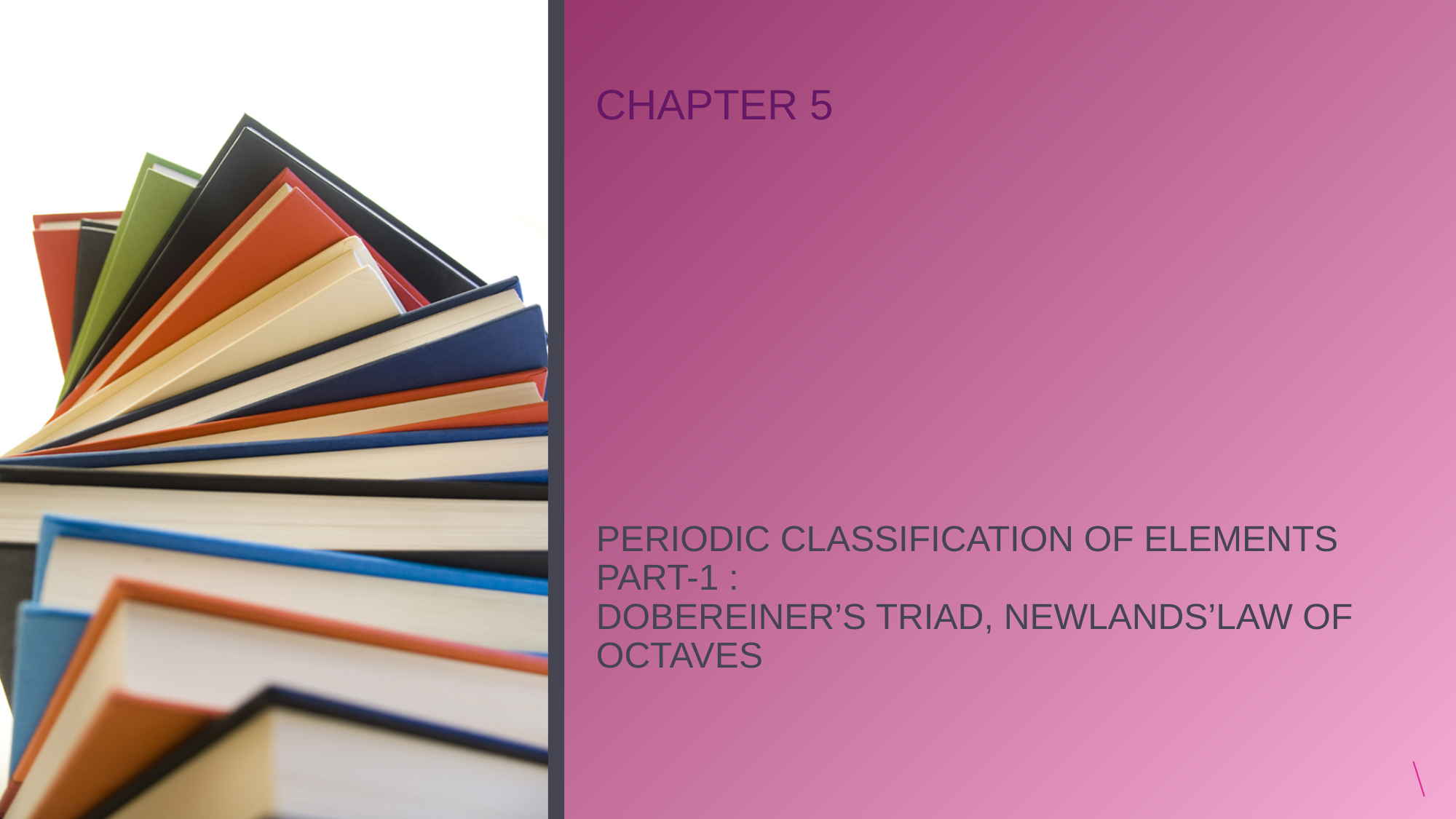

CHAPTER 5
# PERIODIC CLASSIFICATION OF ELEMENTS  PART-1 : DOBEREINER’S TRIAD, NEWLANDS’LAW OF OCTAVES